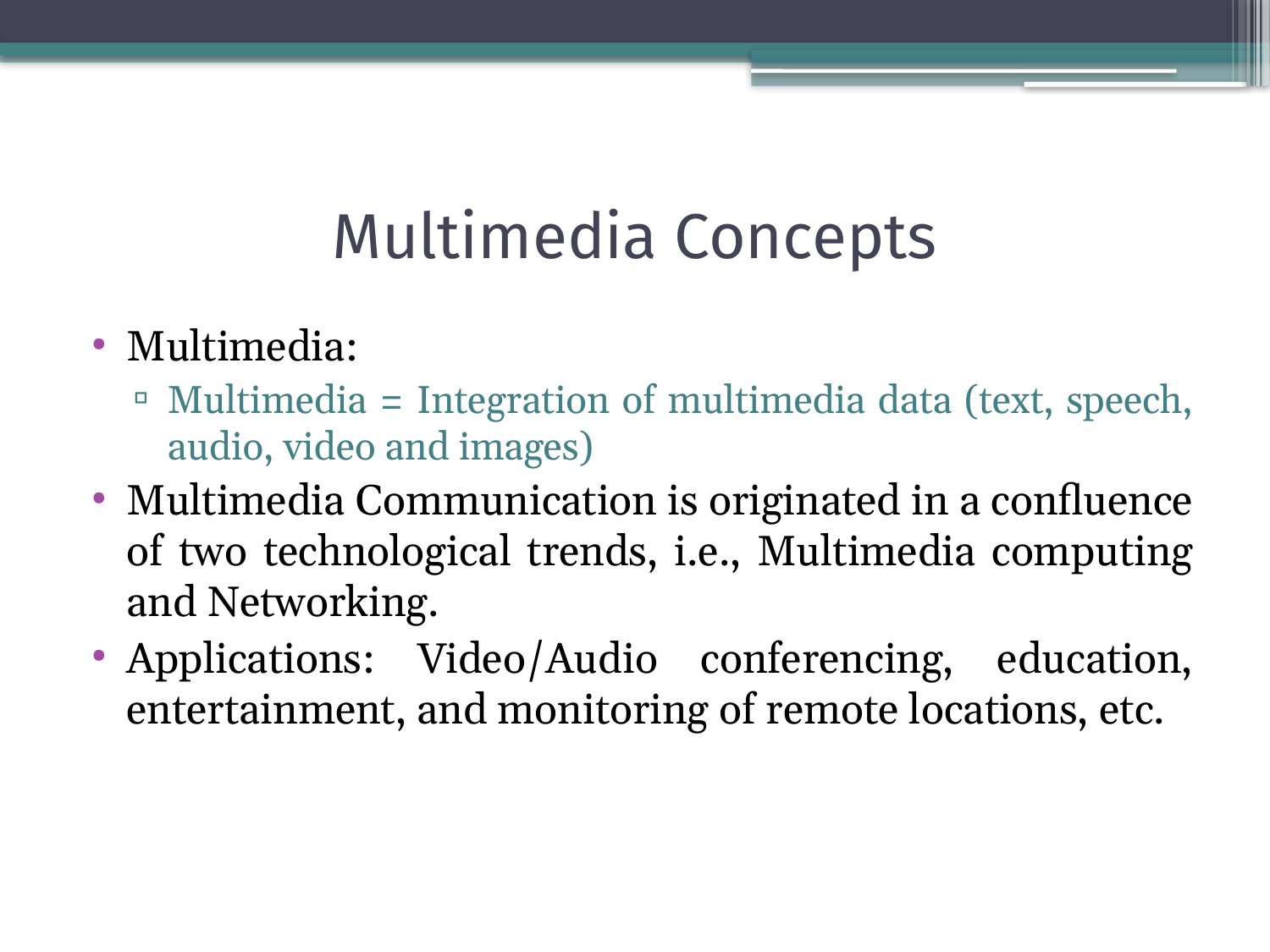

# Multimedia Concepts
Multimedia:
Multimedia = Integration of multimedia data (text, speech, audio, video and images)
Multimedia Communication is originated in a confluence of two technological trends, i.e., Multimedia computing and Networking.
Applications: Video/Audio conferencing, education, entertainment, and monitoring of remote locations, etc.